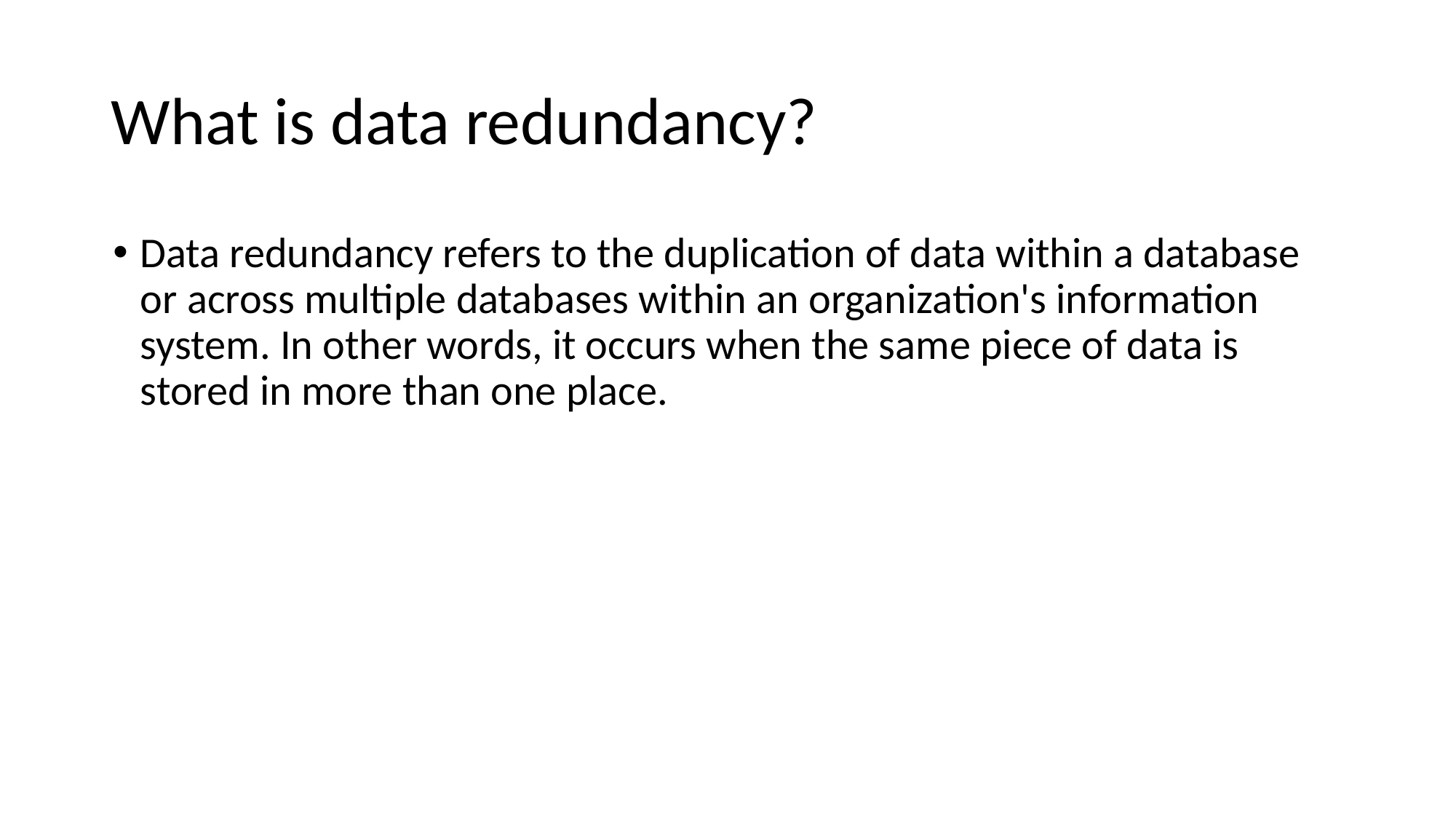

# What is data redundancy?
Data redundancy refers to the duplication of data within a database or across multiple databases within an organization's information system. In other words, it occurs when the same piece of data is stored in more than one place.